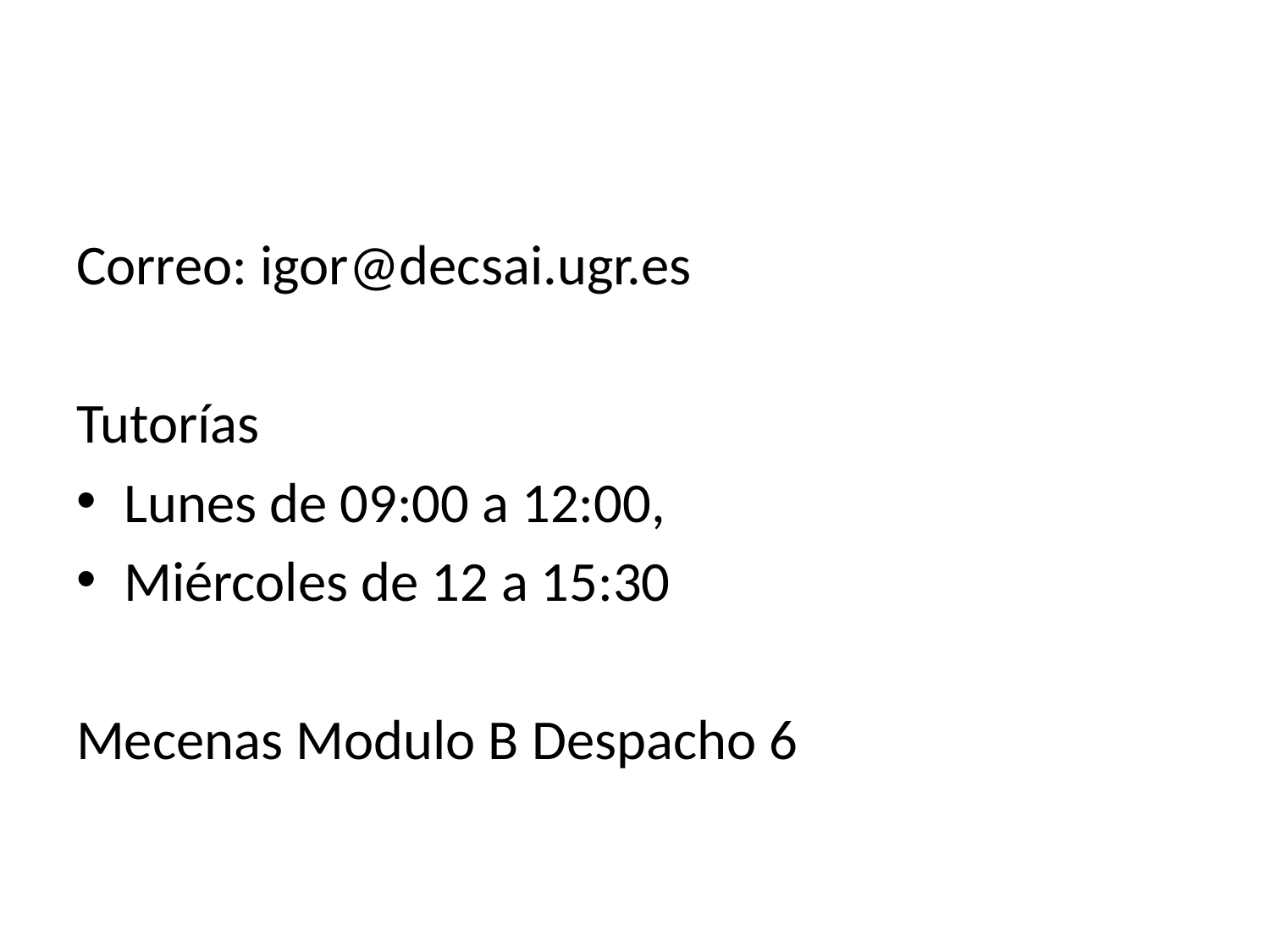

Correo: igor@decsai.ugr.es

Tutorías
Lunes de 09:00 a 12:00,
Miércoles de 12 a 15:30

Mecenas Modulo B Despacho 6